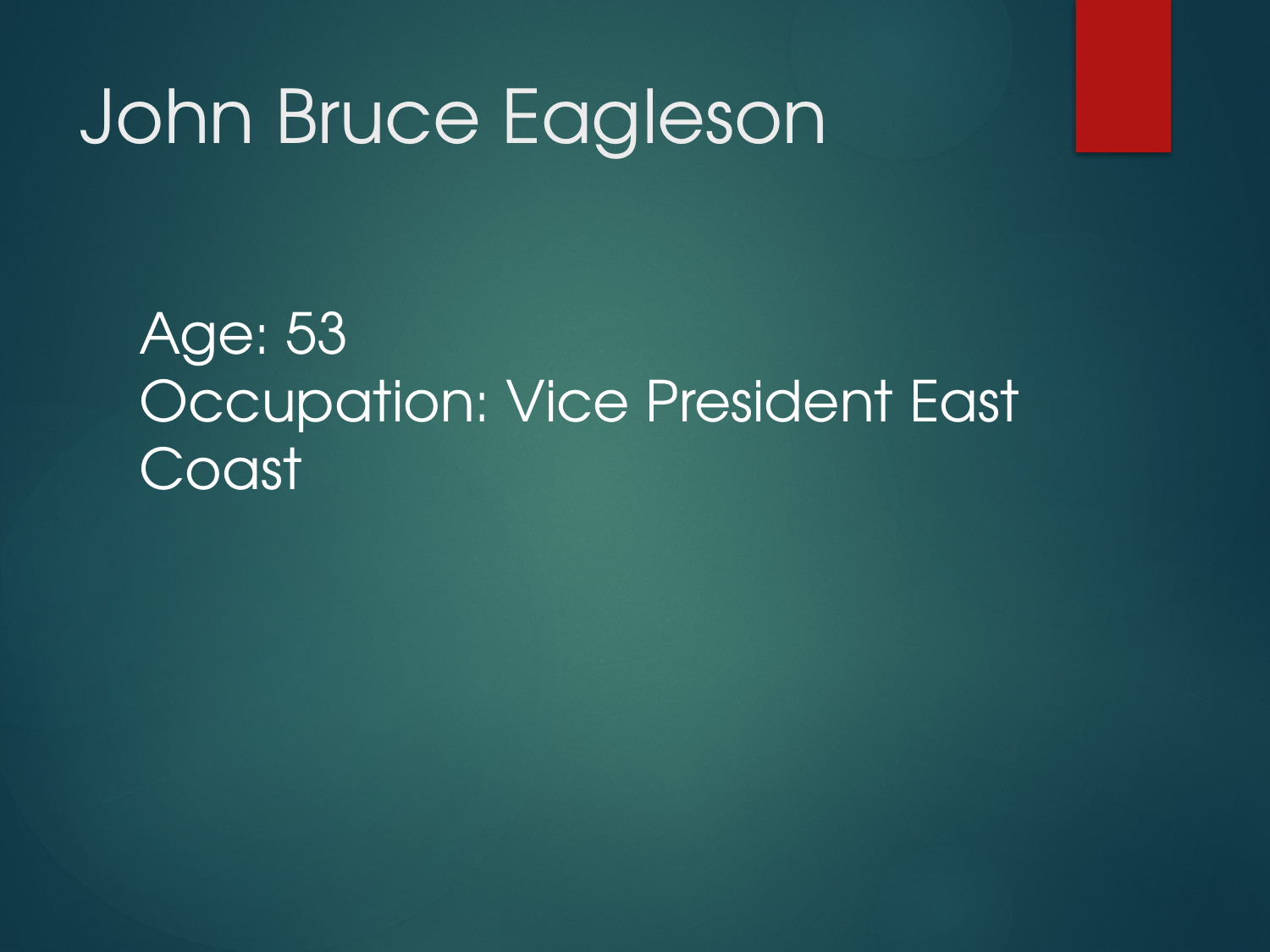

# John Bruce Eagleson

Age: 53
Occupation: Vice President East Coast